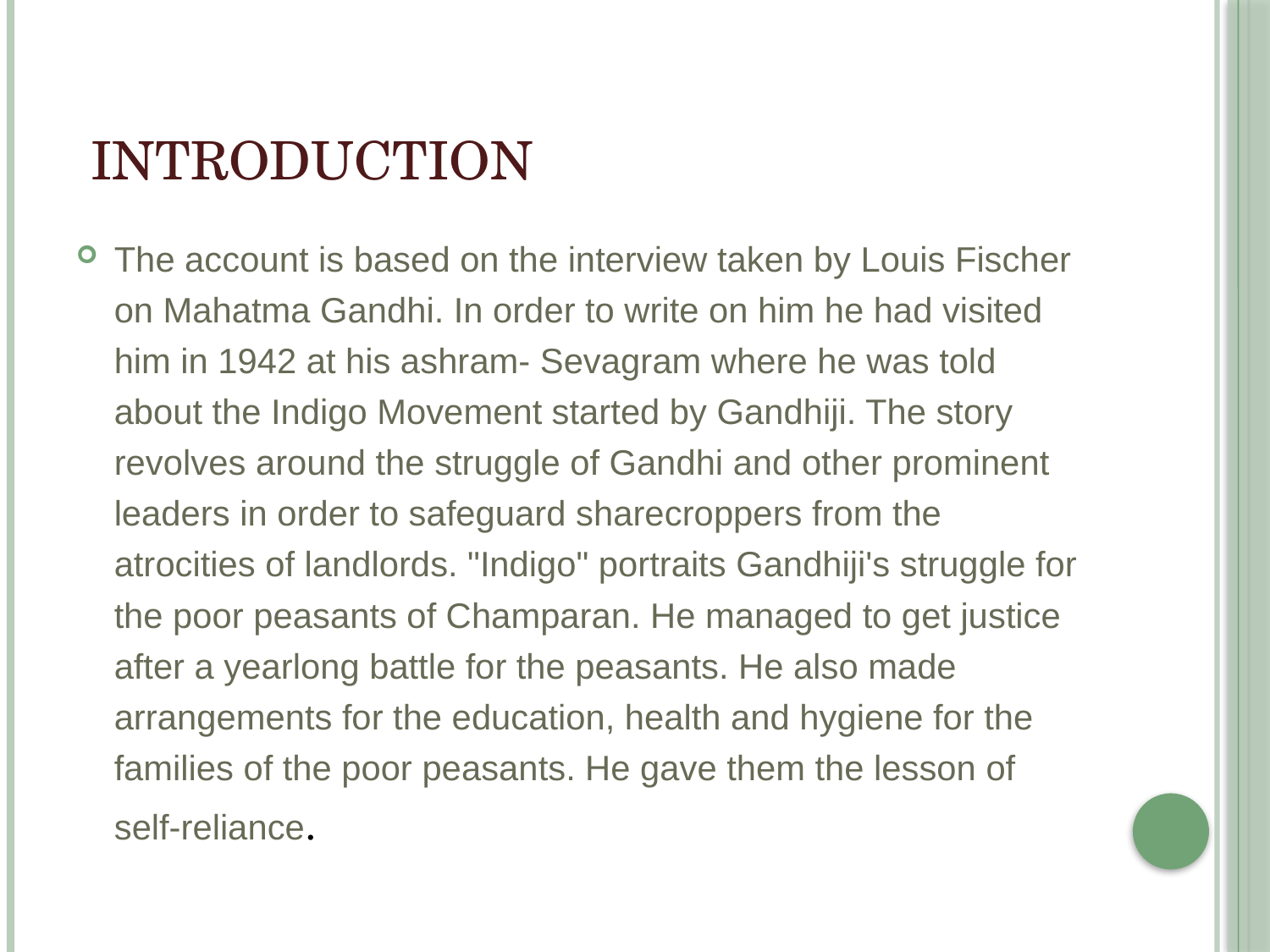

# introduction
The account is based on the interview taken by Louis Fischer on Mahatma Gandhi. In order to write on him he had visited him in 1942 at his ashram- Sevagram where he was told about the Indigo Movement started by Gandhiji. The story revolves around the struggle of Gandhi and other prominent leaders in order to safeguard sharecroppers from the atrocities of landlords. "Indigo" portraits Gandhiji's struggle for the poor peasants of Champaran. He managed to get justice after a yearlong battle for the peasants. He also made arrangements for the education, health and hygiene for the families of the poor peasants. He gave them the lesson of self-reliance.